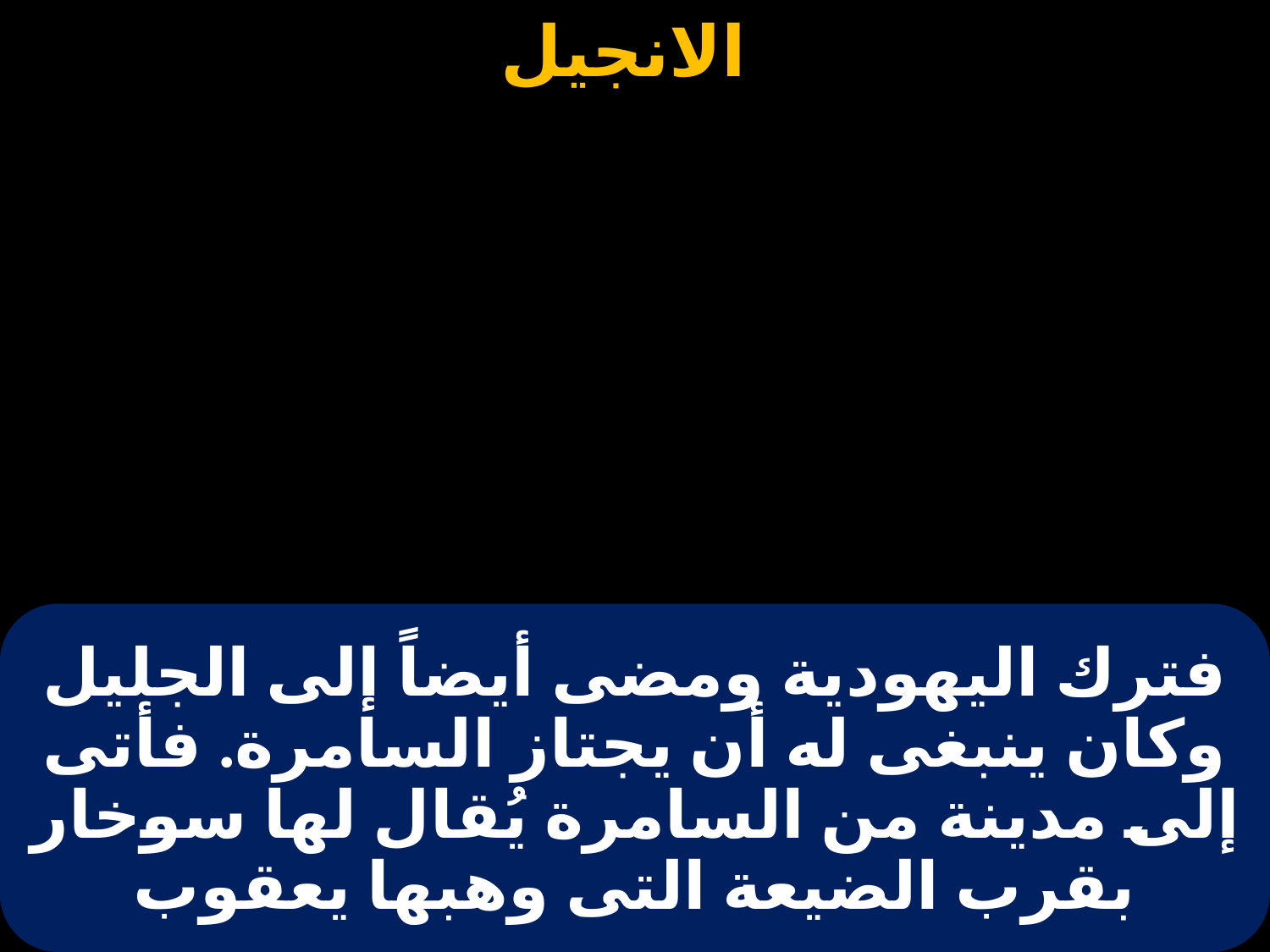

# فترك اليهودية ومضى أيضاً إلى الجليل وكان ينبغى له أن يجتاز السامرة. فأتى إلى مدينة من السامرة يُقال لها سوخار بقرب الضيعة التى وهبها يعقوب